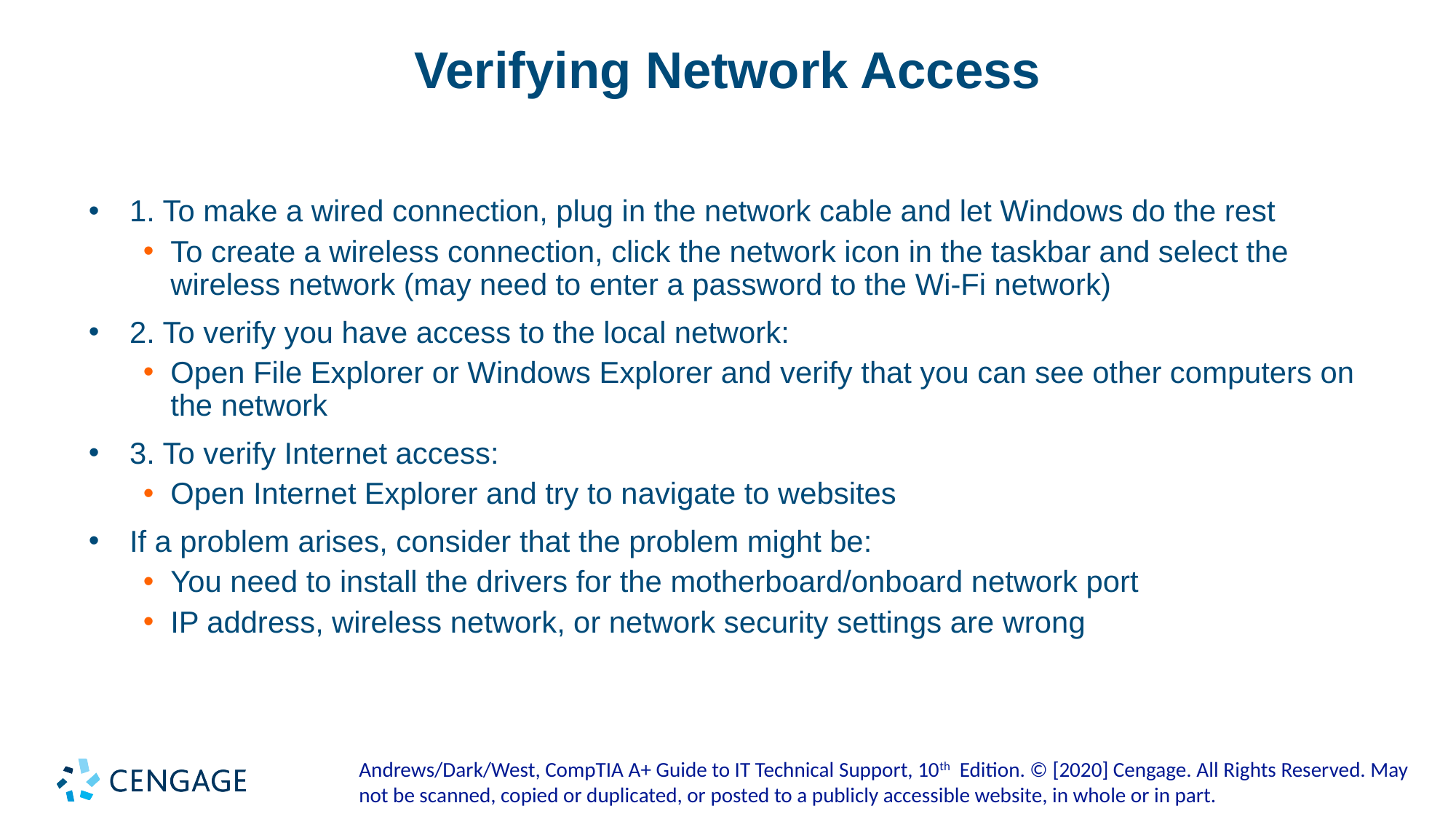

# Verifying Network Access
1. To make a wired connection, plug in the network cable and let Windows do the rest
To create a wireless connection, click the network icon in the taskbar and select the wireless network (may need to enter a password to the Wi-Fi network)
2. To verify you have access to the local network:
Open File Explorer or Windows Explorer and verify that you can see other computers on the network
3. To verify Internet access:
Open Internet Explorer and try to navigate to websites
If a problem arises, consider that the problem might be:
You need to install the drivers for the motherboard/onboard network port
IP address, wireless network, or network security settings are wrong